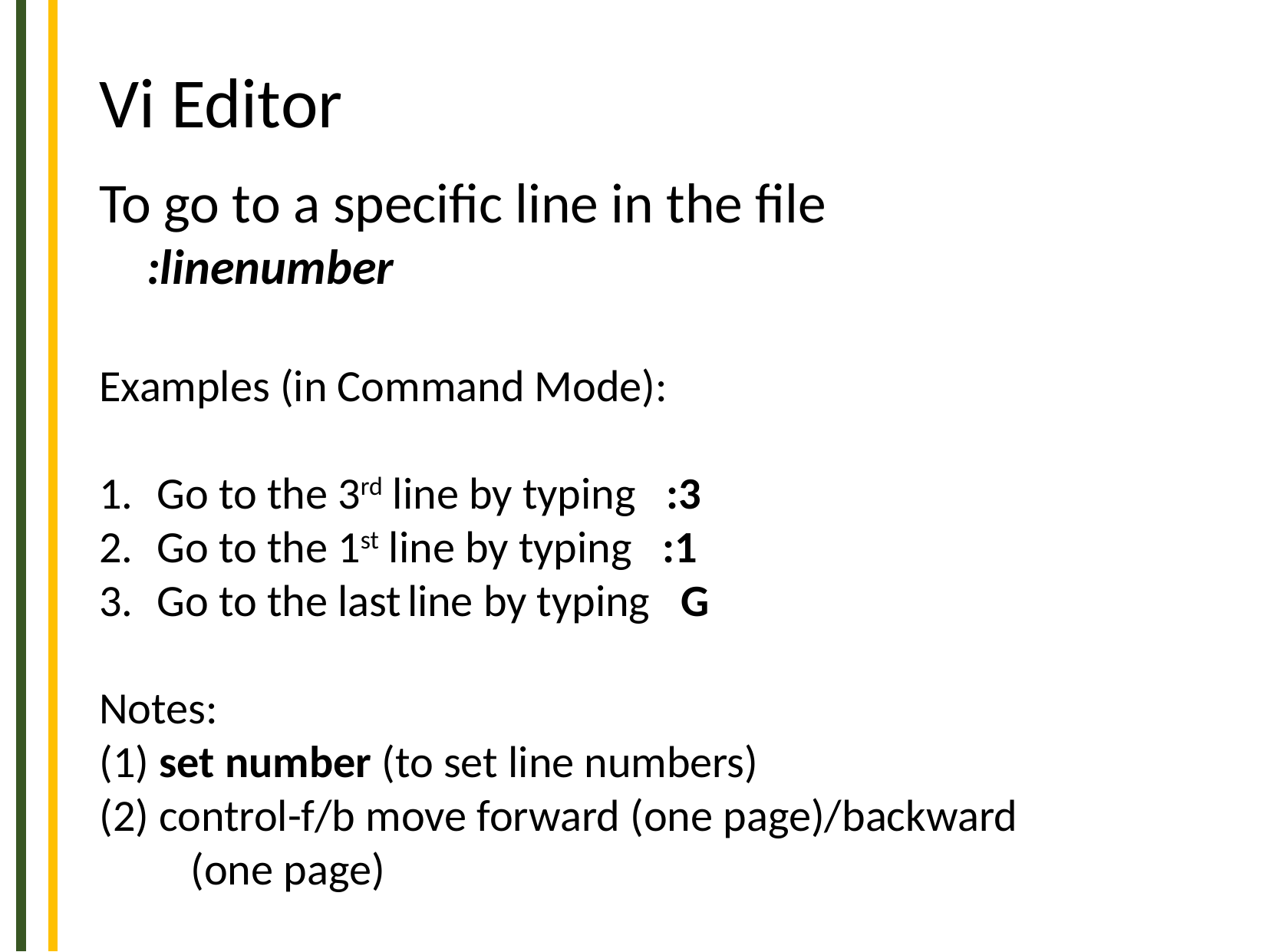

# Vi Editor
To go to a specific line in the file
:linenumber
Examples (in Command Mode):

Go to the 3rd line by typing   :3
Go to the 1st line by typing   :1
Go to the last line by typing   G

Notes:
(1) set number (to set line numbers)
(2) control-f/b move forward (one page)/backward
         (one page)